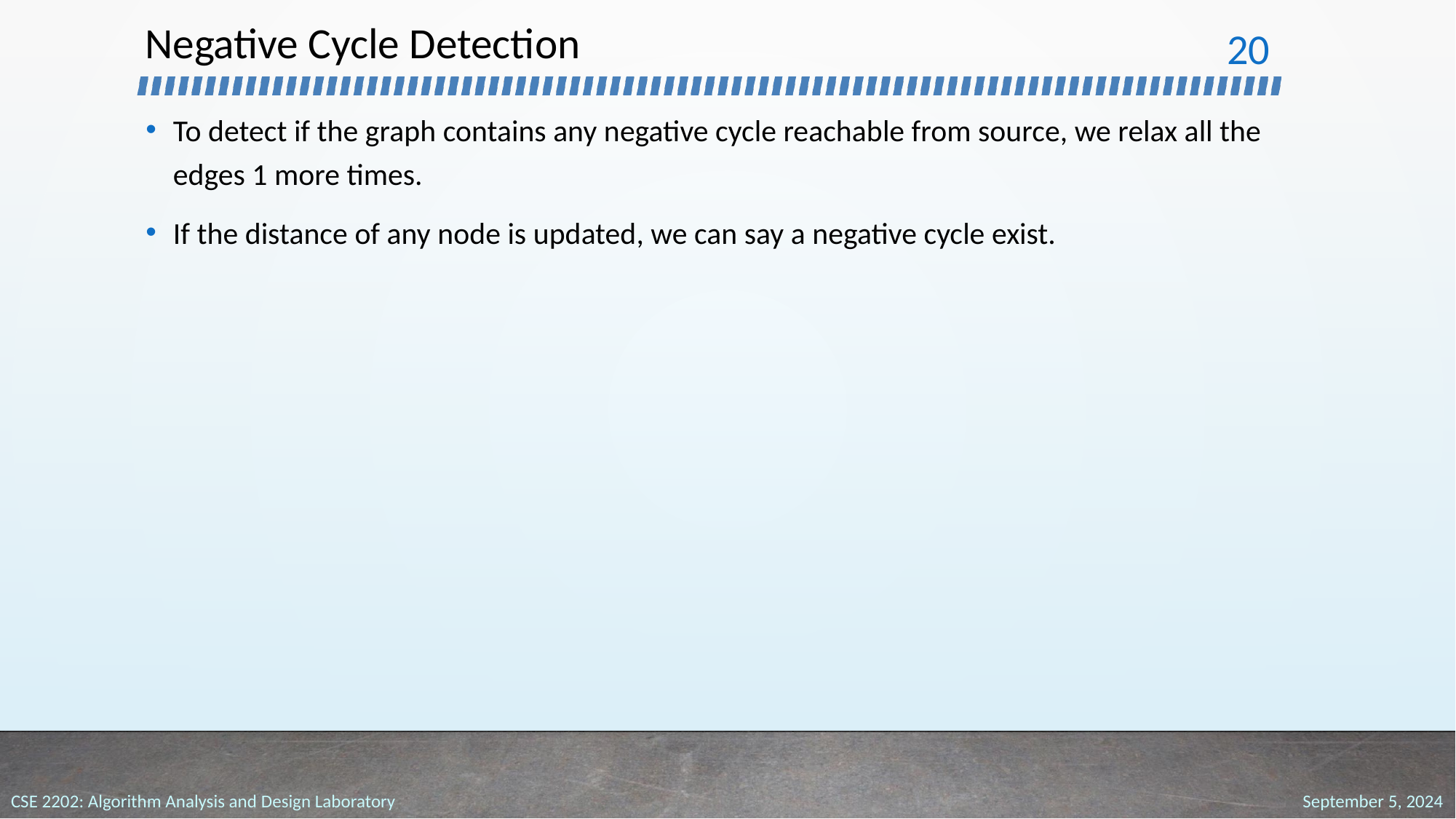

# Negative Cycle Detection
20
To detect if the graph contains any negative cycle reachable from source, we relax all the edges 1 more times.
If the distance of any node is updated, we can say a negative cycle exist.
September 5, 2024
CSE 2202: Algorithm Analysis and Design Laboratory